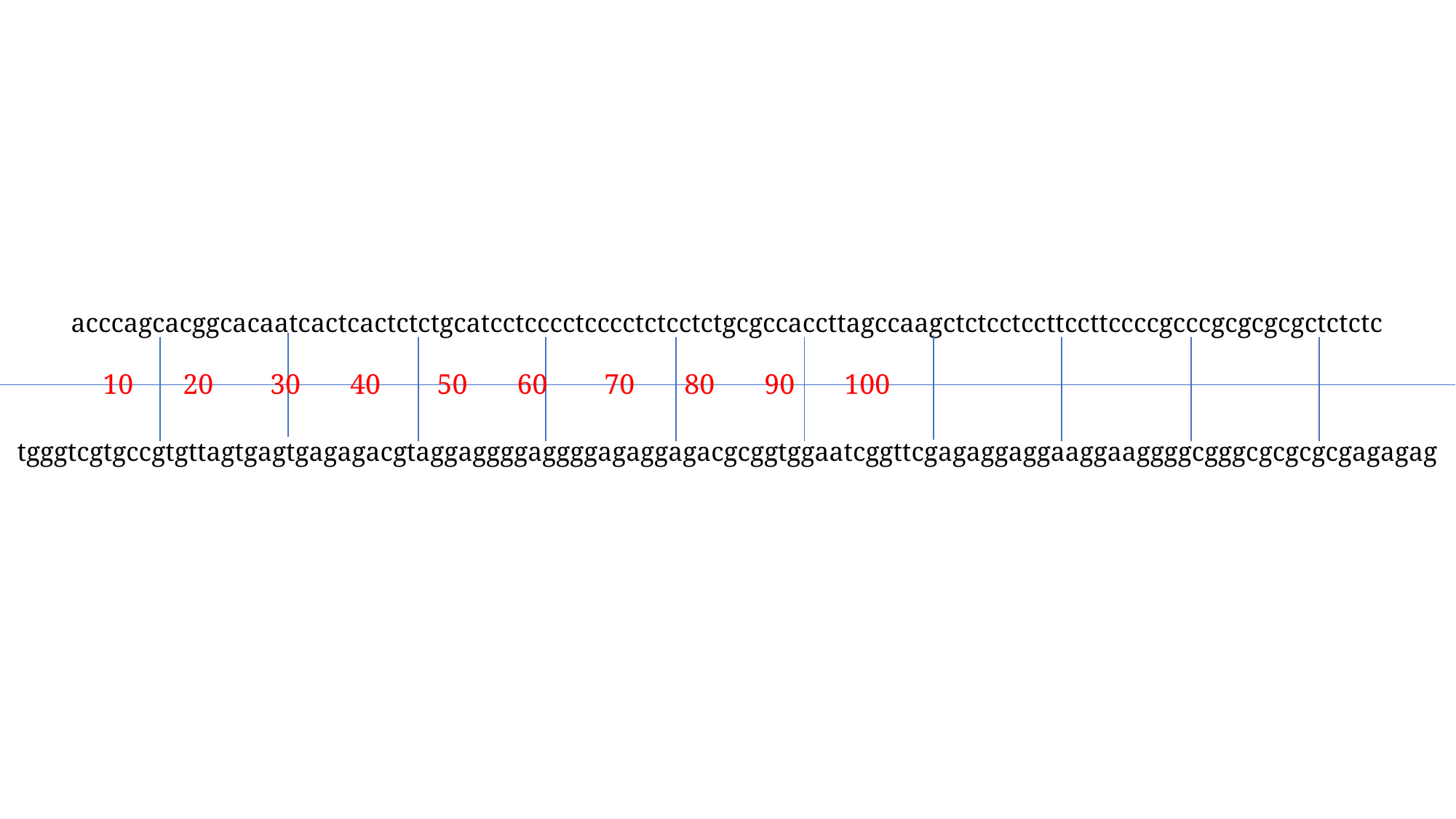

acccagcacggcacaatcactcactctctgcatcctcccctcccctctcctctgcgccaccttagccaagctctcctccttccttccccgcccgcgcgcgctctctc

tgggtcgtgccgtgttagtgagtgagagacgtaggaggggaggggagaggagacgcggtggaatcggttcgagaggaggaaggaaggggcgggcgcgcgcgagagag

       10       20        30       40        50       60        70       80       90       100